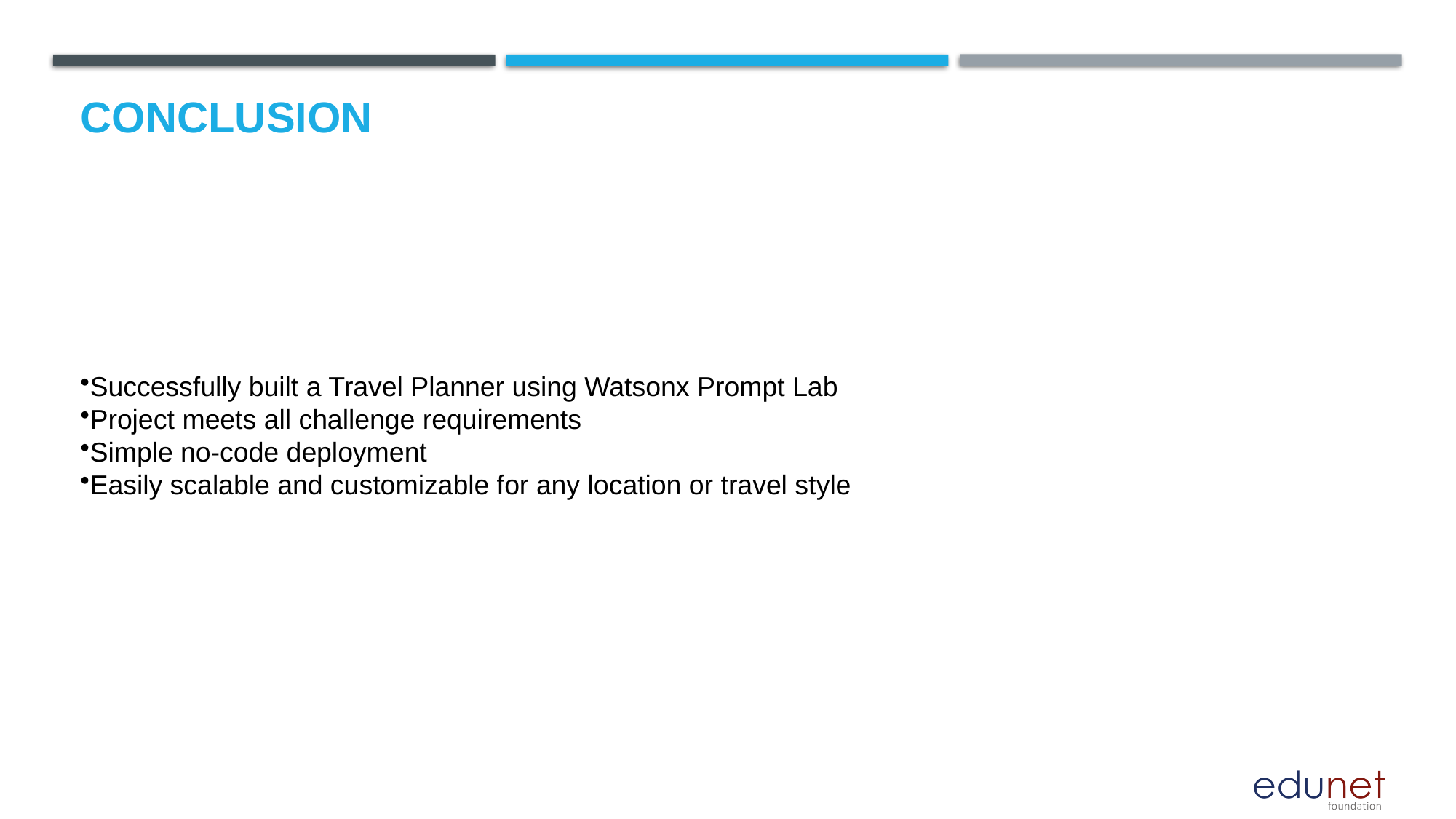

# Conclusion
Successfully built a Travel Planner using Watsonx Prompt Lab
Project meets all challenge requirements
Simple no-code deployment
Easily scalable and customizable for any location or travel style